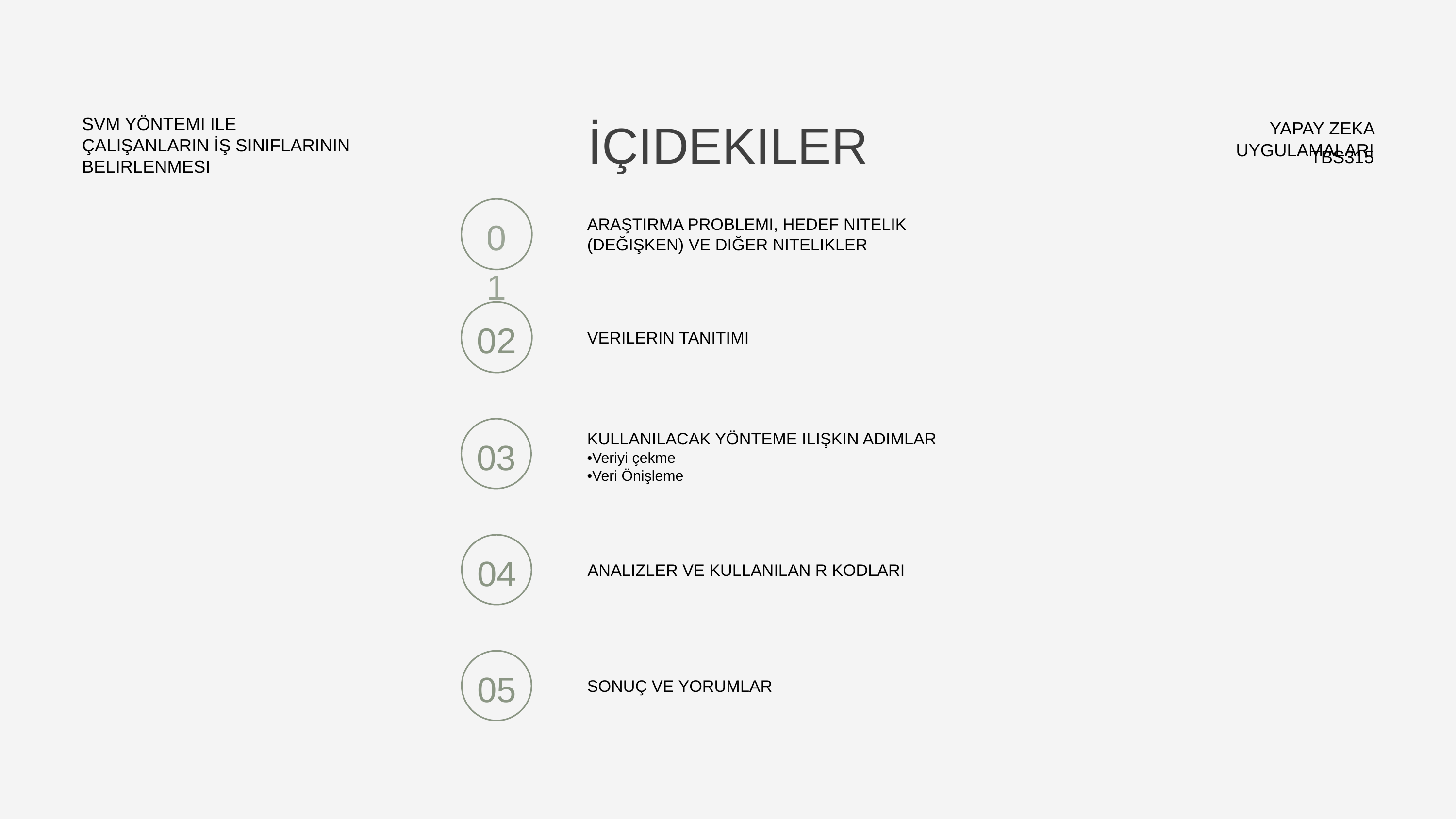

SVM YÖNTEMI ILE ÇALIŞANLARIN İŞ SINIFLARININ BELIRLENMESI
İÇIDEKILER
YAPAY ZEKA UYGULAMALARI
TBS315

01
ARAŞTIRMA PROBLEMI, HEDEF NITELIK (DEĞIŞKEN) VE DIĞER NITELIKLER

02
VERILERIN TANITIMI

KULLANILACAK YÖNTEME ILIŞKIN ADIMLAR
03
•Veriyi çekme
•Veri Önişleme

04
ANALIZLER VE KULLANILAN R KODLARI

05
SONUÇ VE YORUMLAR